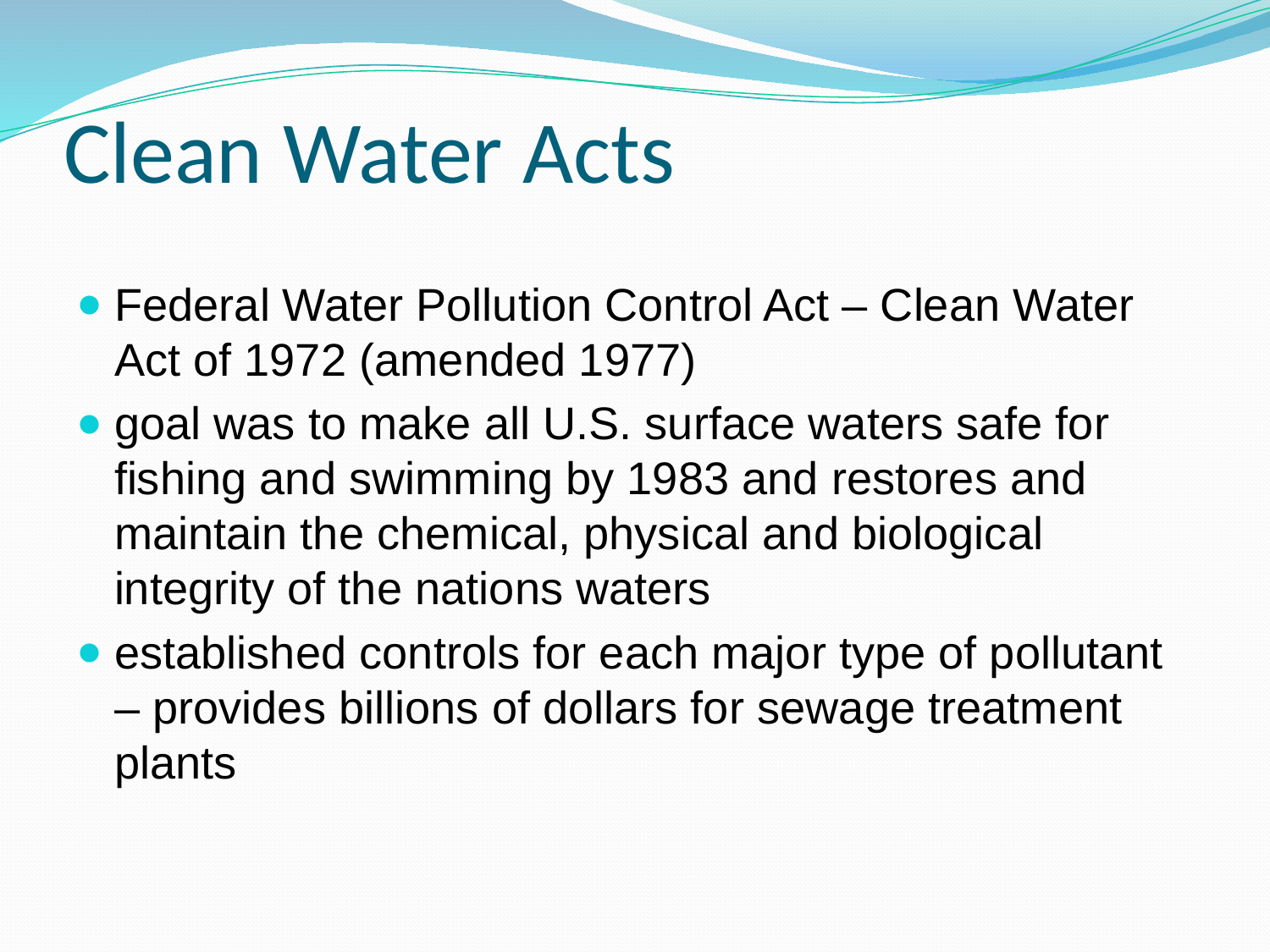

# Clean Water Acts
Federal Water Pollution Control Act – Clean Water Act of 1972 (amended 1977)
goal was to make all U.S. surface waters safe for fishing and swimming by 1983 and restores and maintain the chemical, physical and biological integrity of the nations waters
established controls for each major type of pollutant – provides billions of dollars for sewage treatment plants